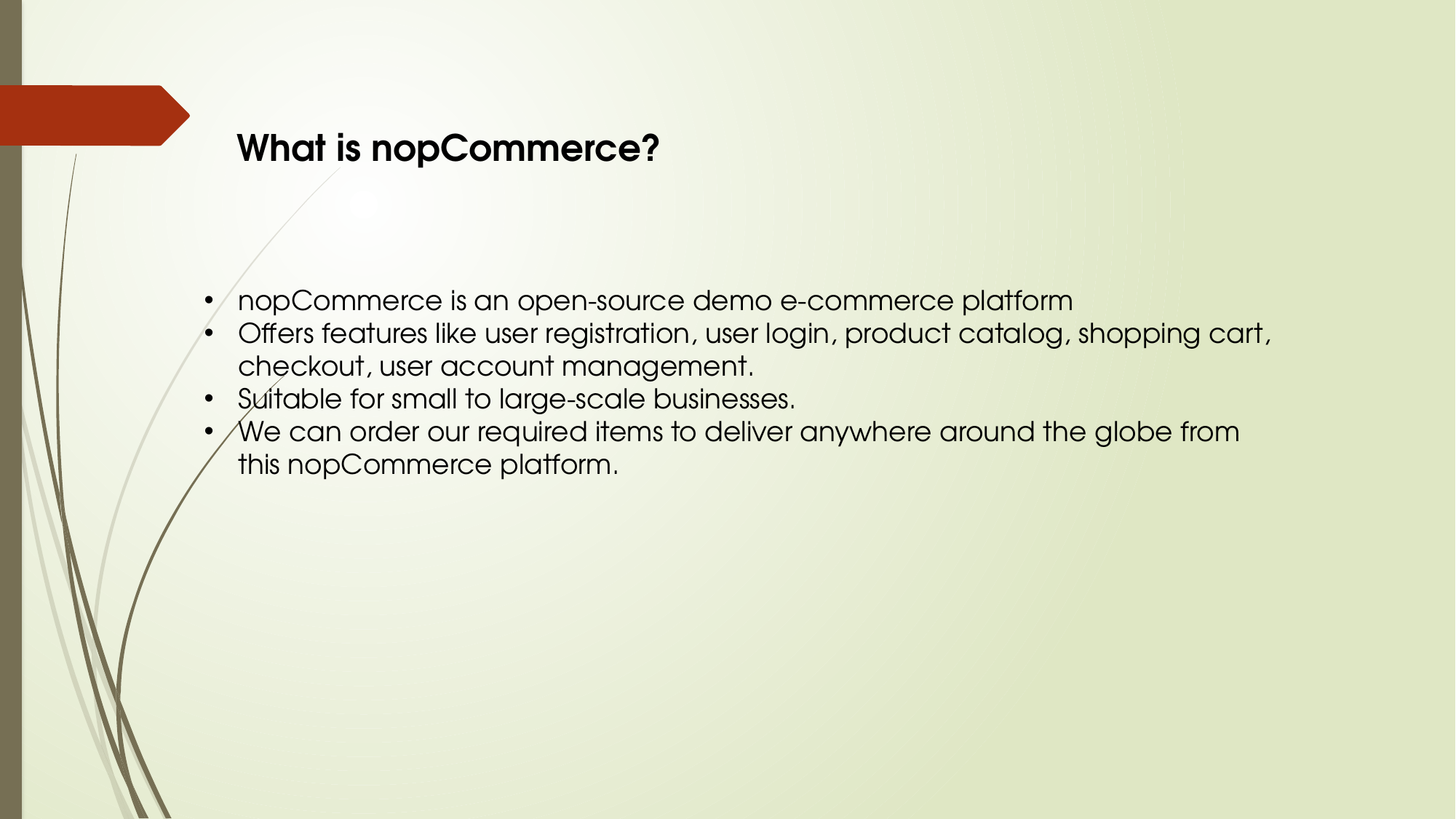

What is nopCommerce?
nopCommerce is an open-source demo e-commerce platform
Offers features like user registration, user login, product catalog, shopping cart, checkout, user account management.
Suitable for small to large-scale businesses.
We can order our required items to deliver anywhere around the globe from this nopCommerce platform.